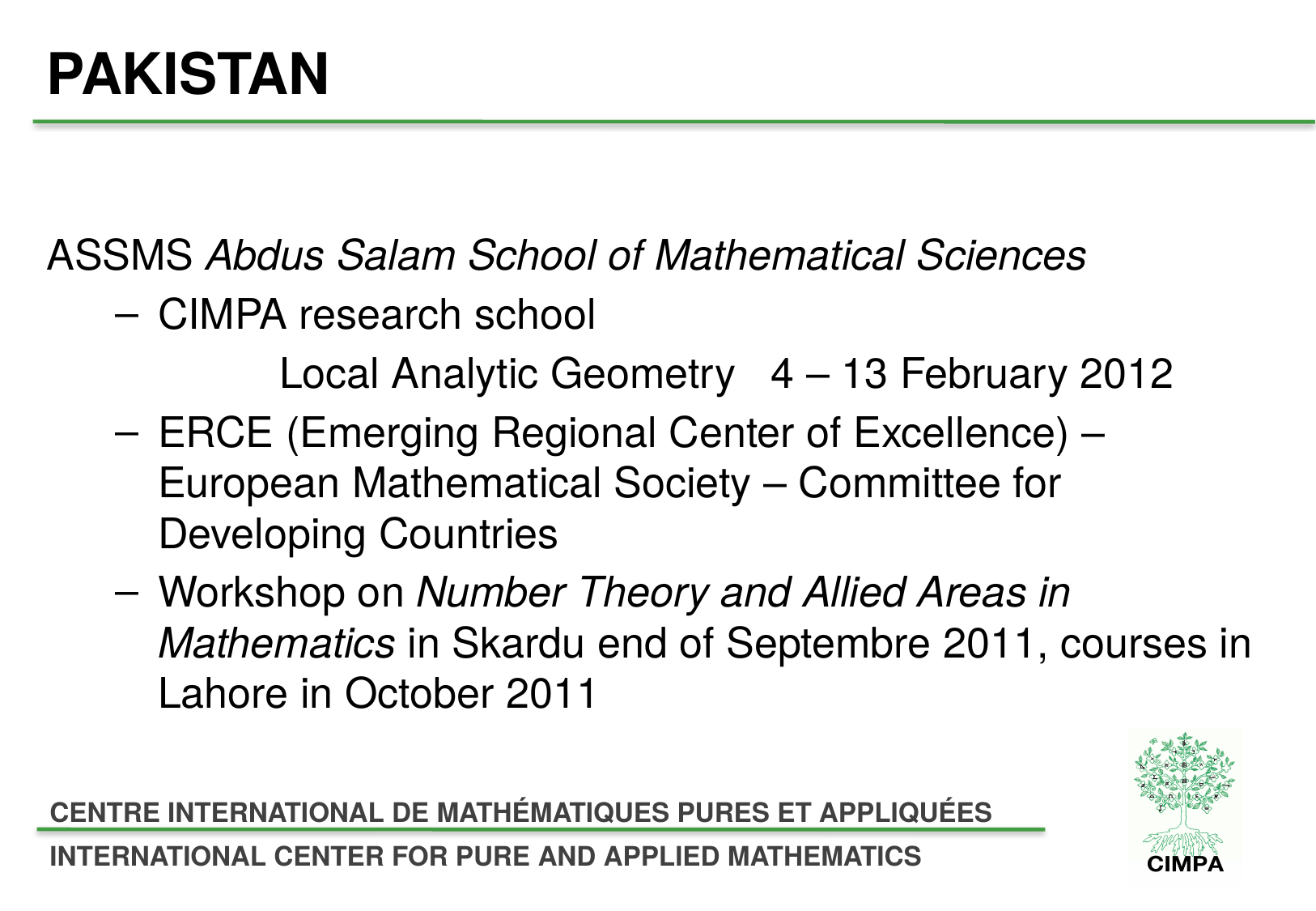

# PAKISTAN

ASSMS Abdus Salam School of Mathematical Sciences
CIMPA research school
		Local Analytic Geometry   4 – 13 February 2012
ERCE (Emerging Regional Center of Excellence) – European Mathematical Society – Committee for Developing Countries
Workshop on Number Theory and Allied Areas in Mathematics in Skardu end of Septembre 2011, courses in Lahore in October 2011